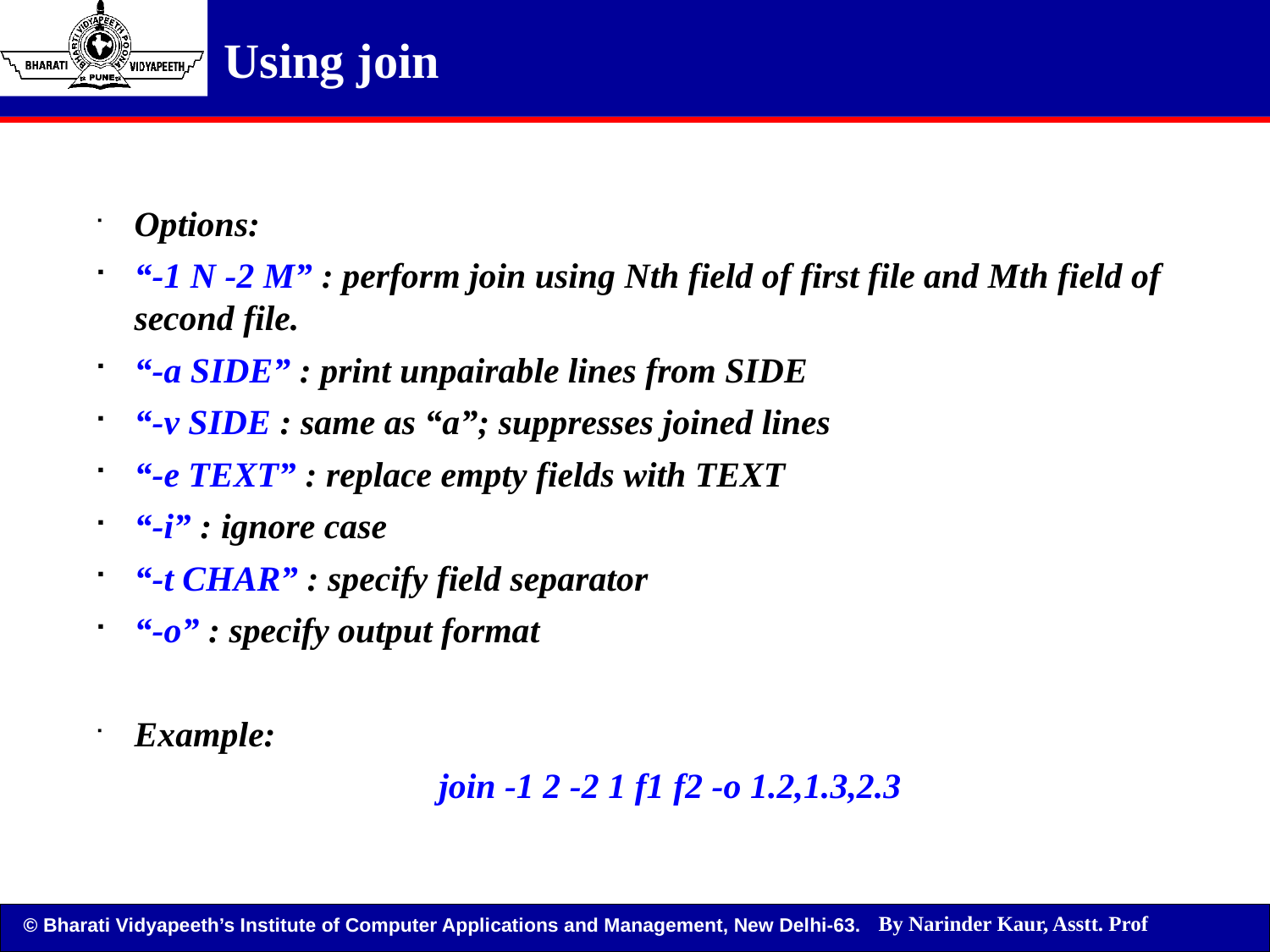

Using join
Options:
“-1 N -2 M” : perform join using Nth field of first file and Mth field of second file.
“-a SIDE” : print unpairable lines from SIDE
“-v SIDE : same as “a”; suppresses joined lines
“-e TEXT” : replace empty fields with TEXT
“-i” : ignore case
“-t CHAR” : specify field separator
“-o” : specify output format

Example:
join -1 2 -2 1 f1 f2 -o 1.2,1.3,2.3